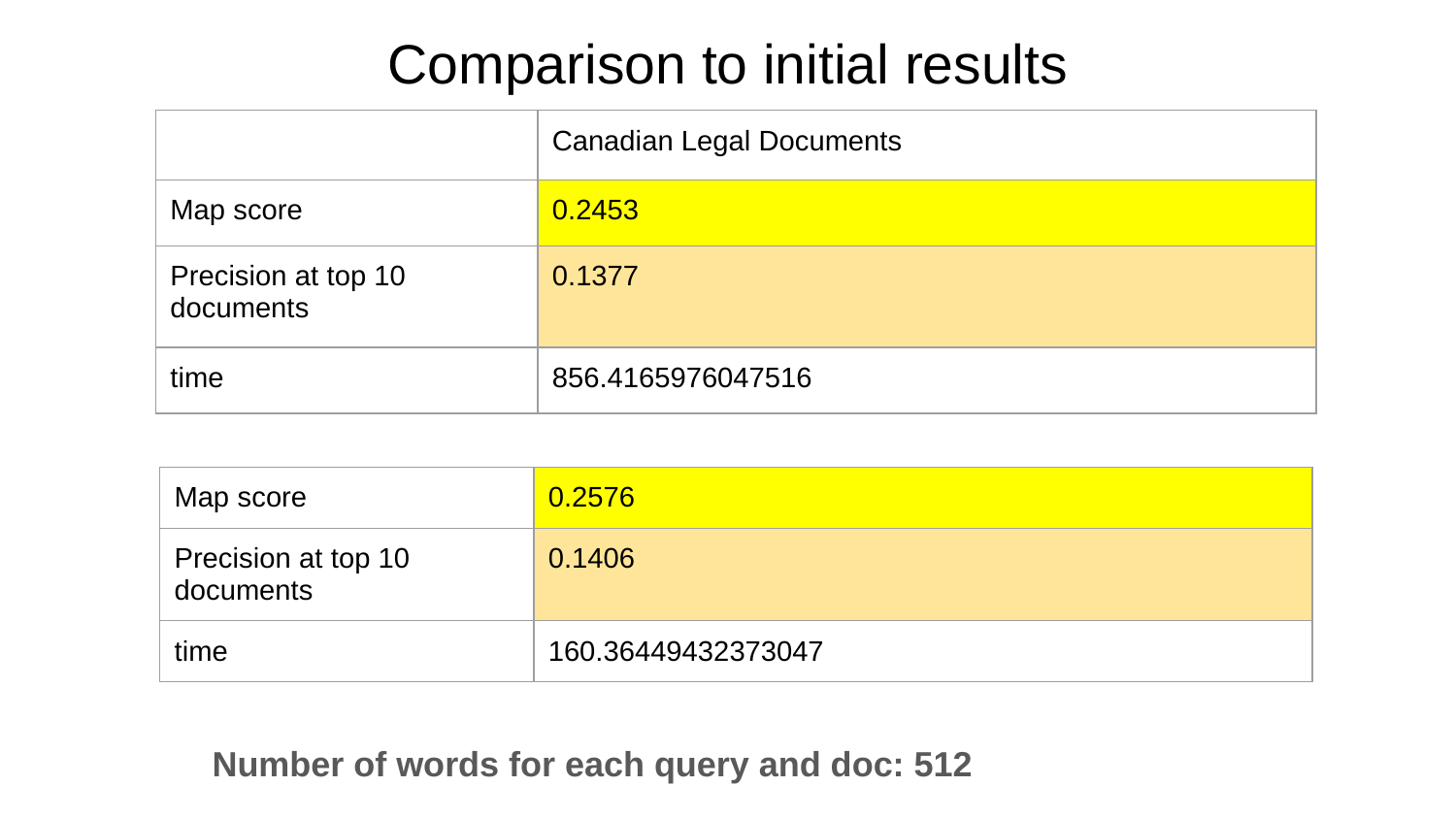

# Comparison to initial results
|  | Canadian Legal Documents |
| --- | --- |
| Map score | 0.2453 |
| Precision at top 10 documents | 0.1377 |
| time | 856.4165976047516 |
| Map score | 0.2576 |
| --- | --- |
| Precision at top 10 documents | 0.1406 |
| time | 160.36449432373047 |
Number of words for each query and doc: 512